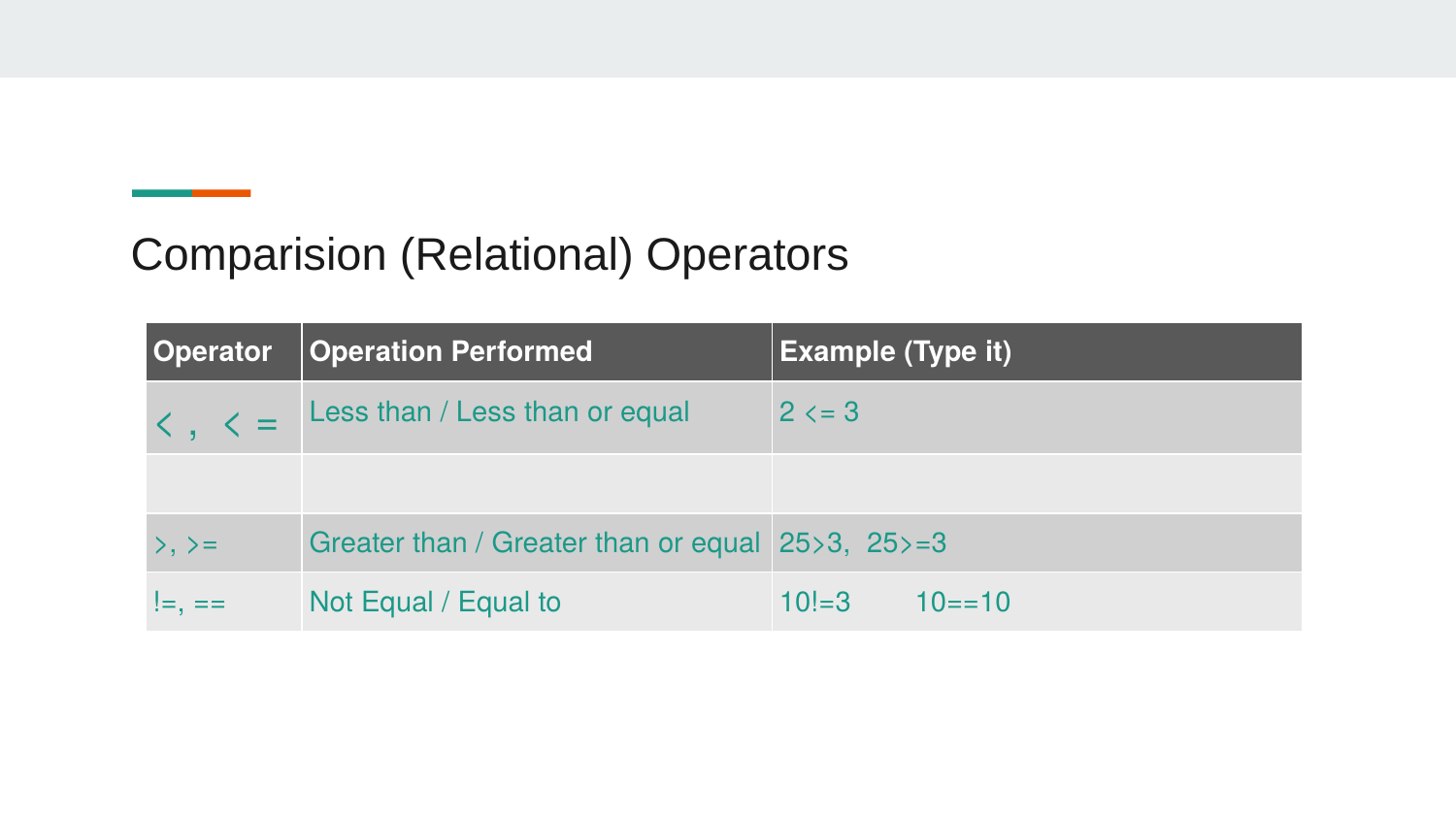

# Comparision (Relational) Operators
| Operator | Operation Performed | Example (Type it) |
| --- | --- | --- |
| < , < = | Less than / Less than or equal | 2 <= 3 |
|  |  |  |
| >, >= | Greater than / Greater than or equal | 25>3, 25>=3 |
| !=, == | Not Equal / Equal to | 10!=3 10==10 |